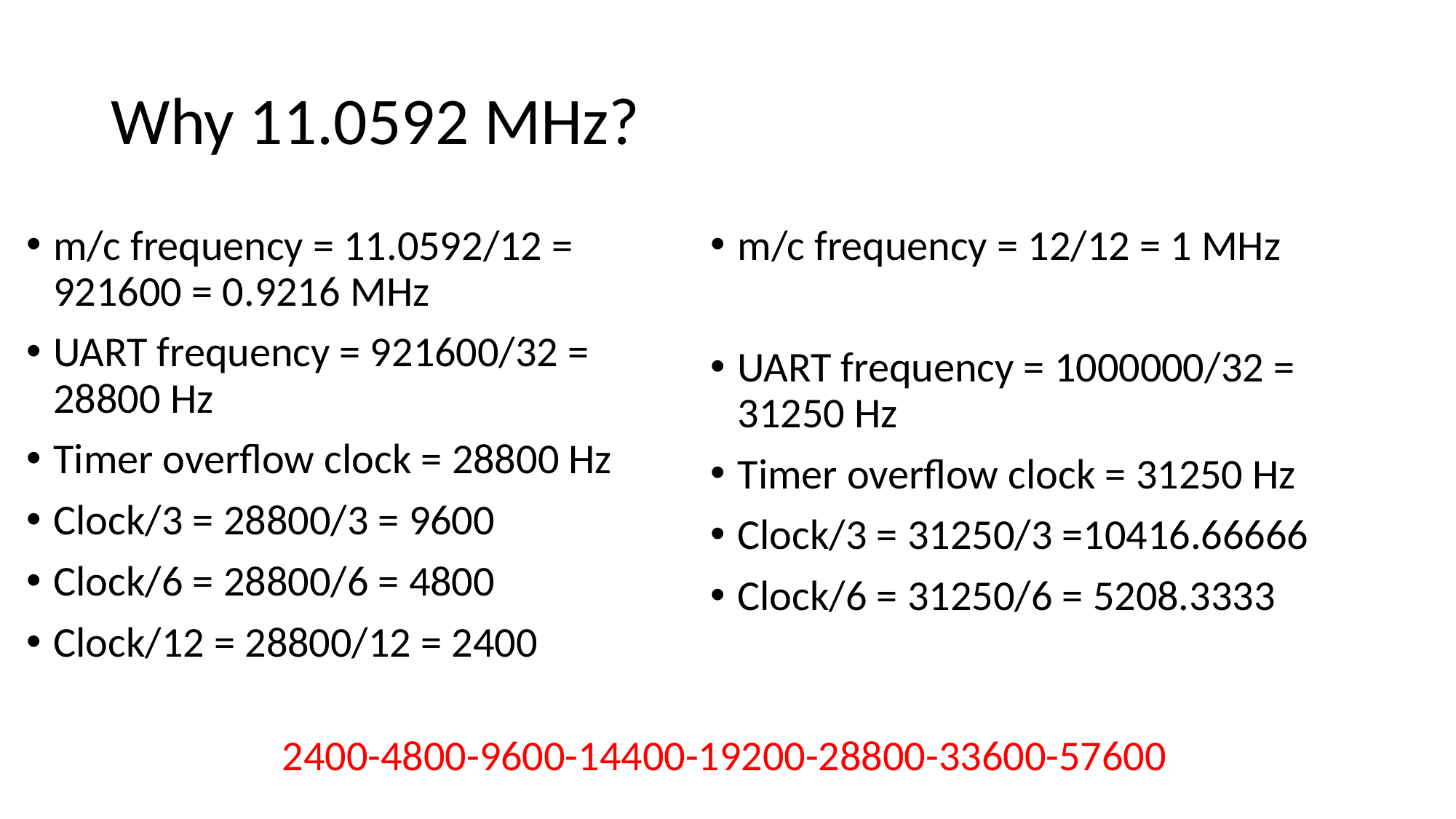

# Why 11.0592 MHz?
m/c frequency = 11.0592/12 = 921600 = 0.9216 MHz
UART frequency = 921600/32 = 28800 Hz
Timer overflow clock = 28800 Hz
Clock/3 = 28800/3 = 9600
Clock/6 = 28800/6 = 4800
Clock/12 = 28800/12 = 2400

m/c frequency = 12/12 = 1 MHz

UART frequency = 1000000/32 = 31250 Hz
Timer overflow clock = 31250 Hz
Clock/3 = 31250/3 =10416.66666
Clock/6 = 31250/6 = 5208.3333
2400-4800-9600-14400-19200-28800-33600-57600